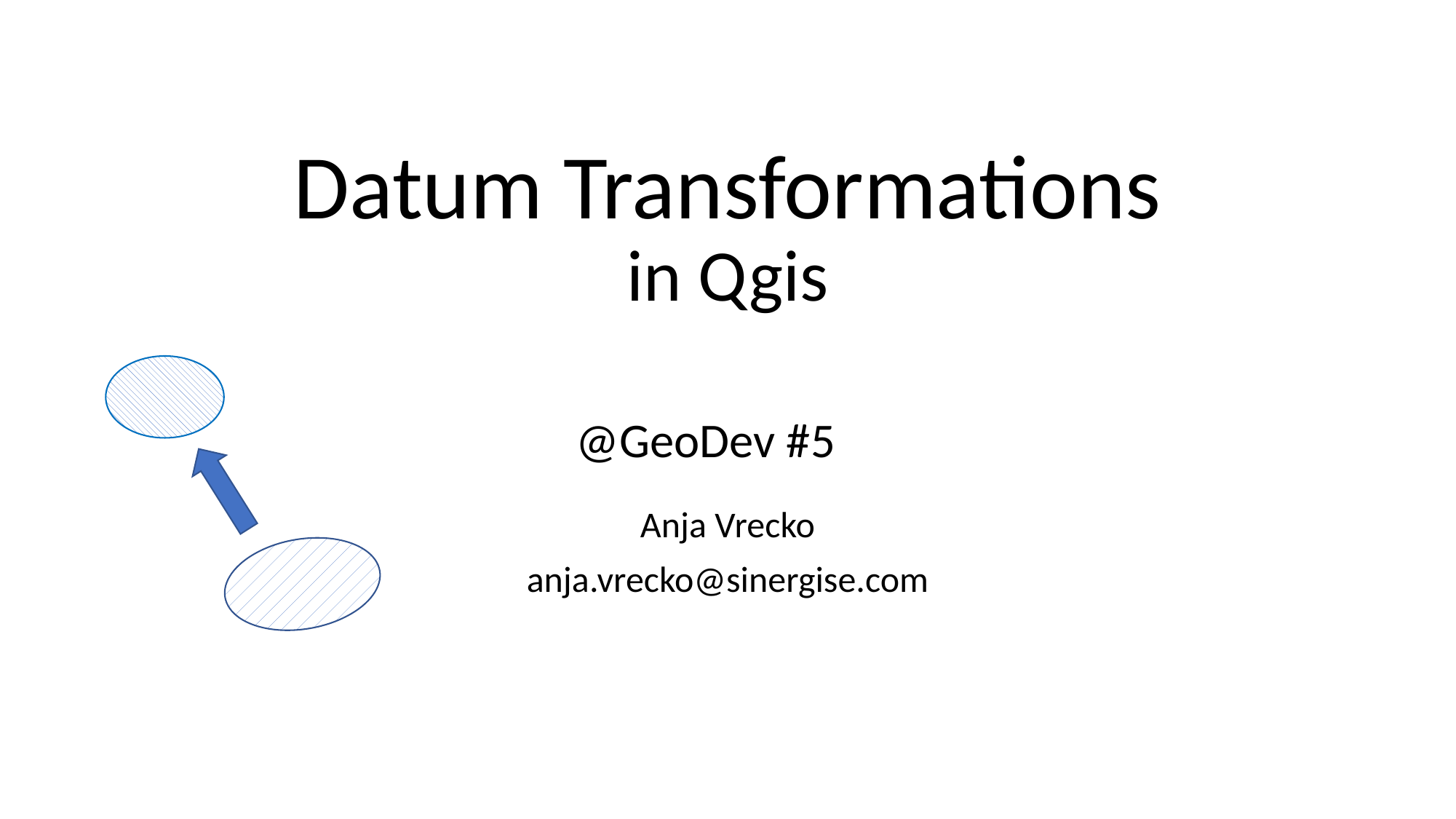

# Datum Transformations in Qgis @GeoDev #5

Anja Vrecko
anja.vrecko@sinergise.com